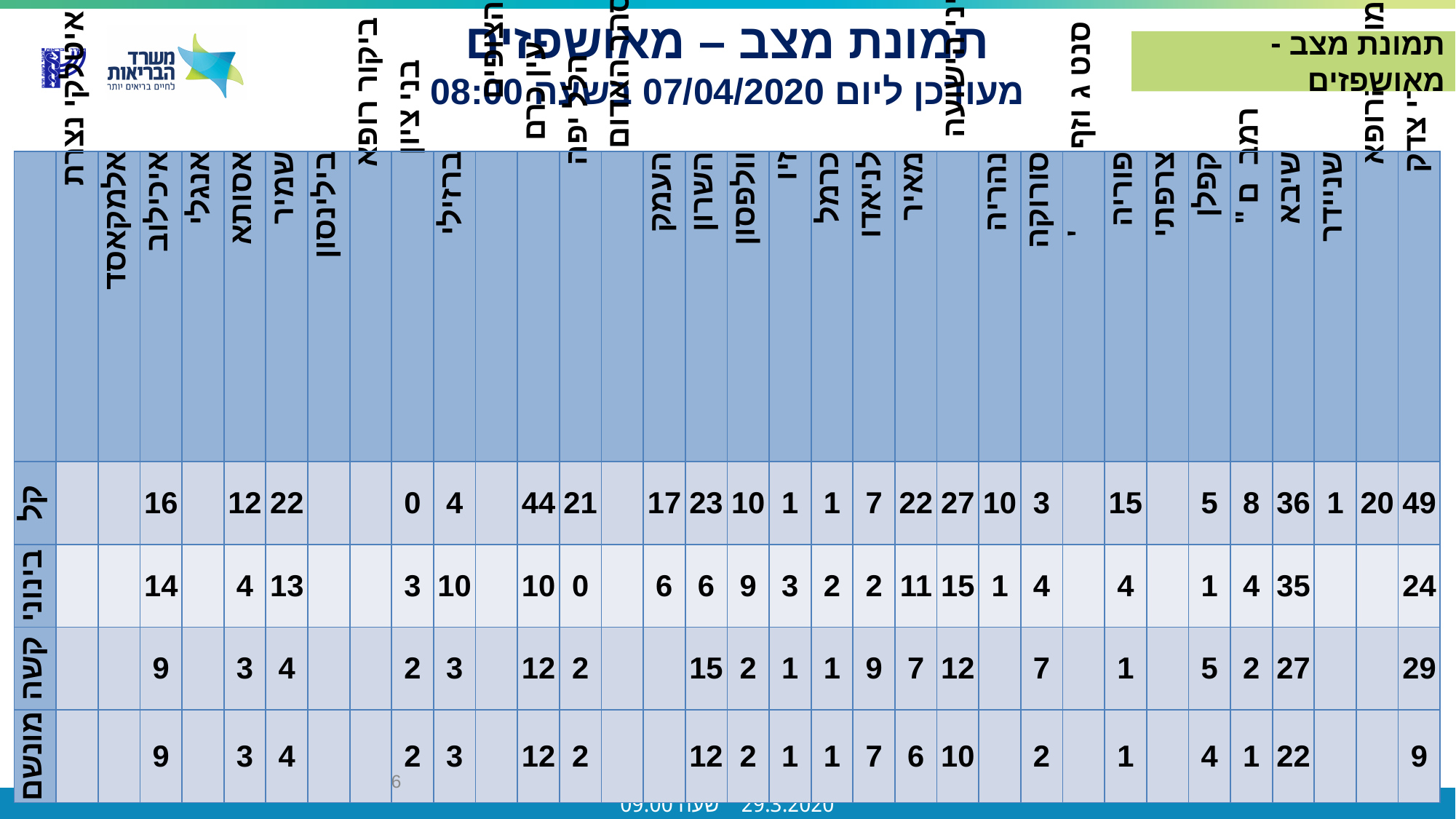

תמונת מצב - מאושפזים
תמונת מצב – מאושפזים
מעודכן ליום 07/04/2020 בשעה 08:00
|  | איטלקי נצרת | אלמקאסד | איכילוב | אנגלי | אסותא | שמיר | בילינסון | ביקור רופא | בני ציון | ברזילי | הר הצופים | עין כרם | הלל יפה | הסהר האדום | העמק | השרון | וולפסון | זיו | כרמל | לניאדו | מאיר | מעייני הישועה | נהריה | סורוקה | סנט ג'וזף | פוריה | צרפתי | קפלן | רמב"ם | שיבא | שניידר | שמואל הרופא | שערי צדק |
| --- | --- | --- | --- | --- | --- | --- | --- | --- | --- | --- | --- | --- | --- | --- | --- | --- | --- | --- | --- | --- | --- | --- | --- | --- | --- | --- | --- | --- | --- | --- | --- | --- | --- |
| קל |  |  | 16 |  | 12 | 22 |  |  | 0 | 4 |  | 44 | 21 |  | 17 | 23 | 10 | 1 | 1 | 7 | 22 | 27 | 10 | 3 |  | 15 |  | 5 | 8 | 36 | 1 | 20 | 49 |
| בינוני |  |  | 14 |  | 4 | 13 |  |  | 3 | 10 |  | 10 | 0 |  | 6 | 6 | 9 | 3 | 2 | 2 | 11 | 15 | 1 | 4 |  | 4 |  | 1 | 4 | 35 |  |  | 24 |
| קשה |  |  | 9 |  | 3 | 4 |  |  | 2 | 3 |  | 12 | 2 |  |  | 15 | 2 | 1 | 1 | 9 | 7 | 12 |  | 7 |  | 1 |  | 5 | 2 | 27 |  |  | 29 |
| מונשם |  |  | 9 |  | 3 | 4 |  |  | 2 | 3 |  | 12 | 2 |  |  | 12 | 2 | 1 | 1 | 7 | 6 | 10 |  | 2 |  | 1 |  | 4 | 1 | 22 |  |  | 9 |
6